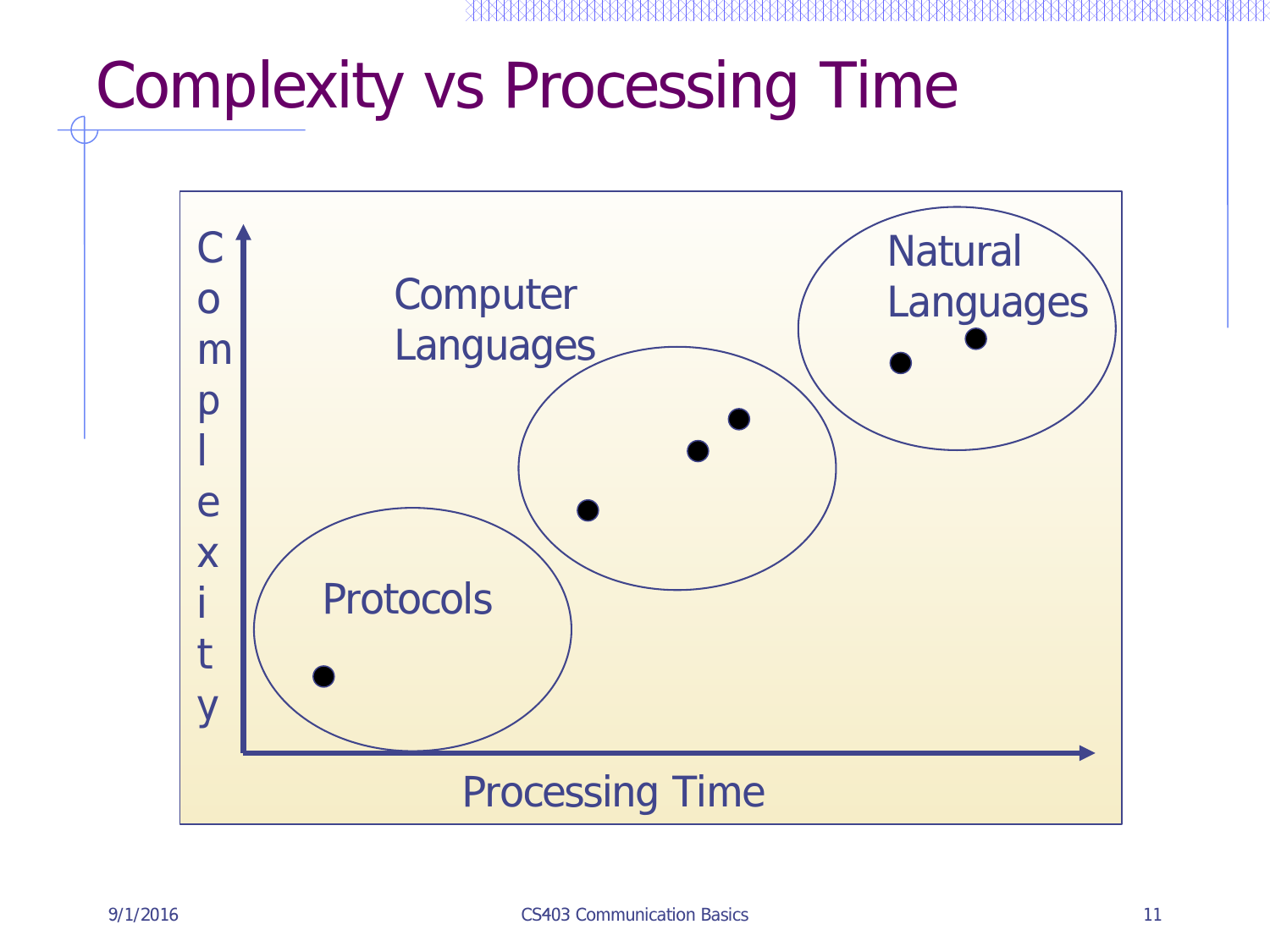

# Complexity vs Processing Time

Complexity
Natural Languages
Computer
Languages

Protocols

Processing Time
9/1/2016
CS403 Communication Basics
11